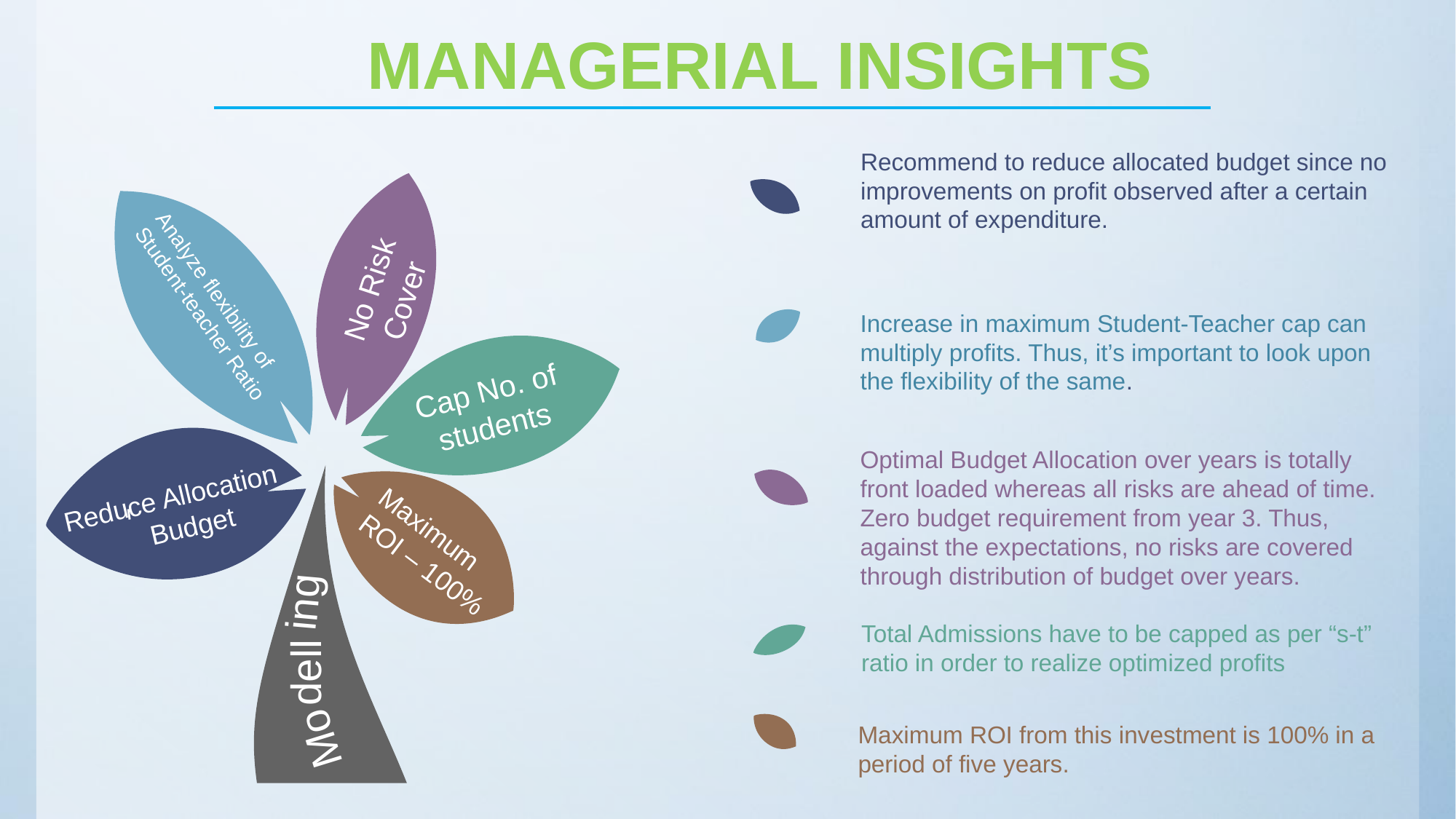

MANAGERIAL INSIGHTS

Recommend to reduce allocated budget since no improvements on profit observed after a certain amount of expenditure.

I

No Risk Cover
Analyze flexibility of Student-teacher Ratio

Increase in maximum Student-Teacher cap can multiply profits. Thus, it’s important to look upon the flexibility of the same.

Cap No. of students
Optimal Budget Allocation over years is totally front loaded whereas all risks are ahead of time. Zero budget requirement from year 3. Thus, against the expectations, no risks are covered through distribution of budget over years.

Reduce Allocation     Budget
Maximum ROI – 100%
ing
Total Admissions have to be capped as per “s-t” ratio in order to realize optimized profits

dell
Mo

Maximum ROI from this investment is 100% in a period of five years.